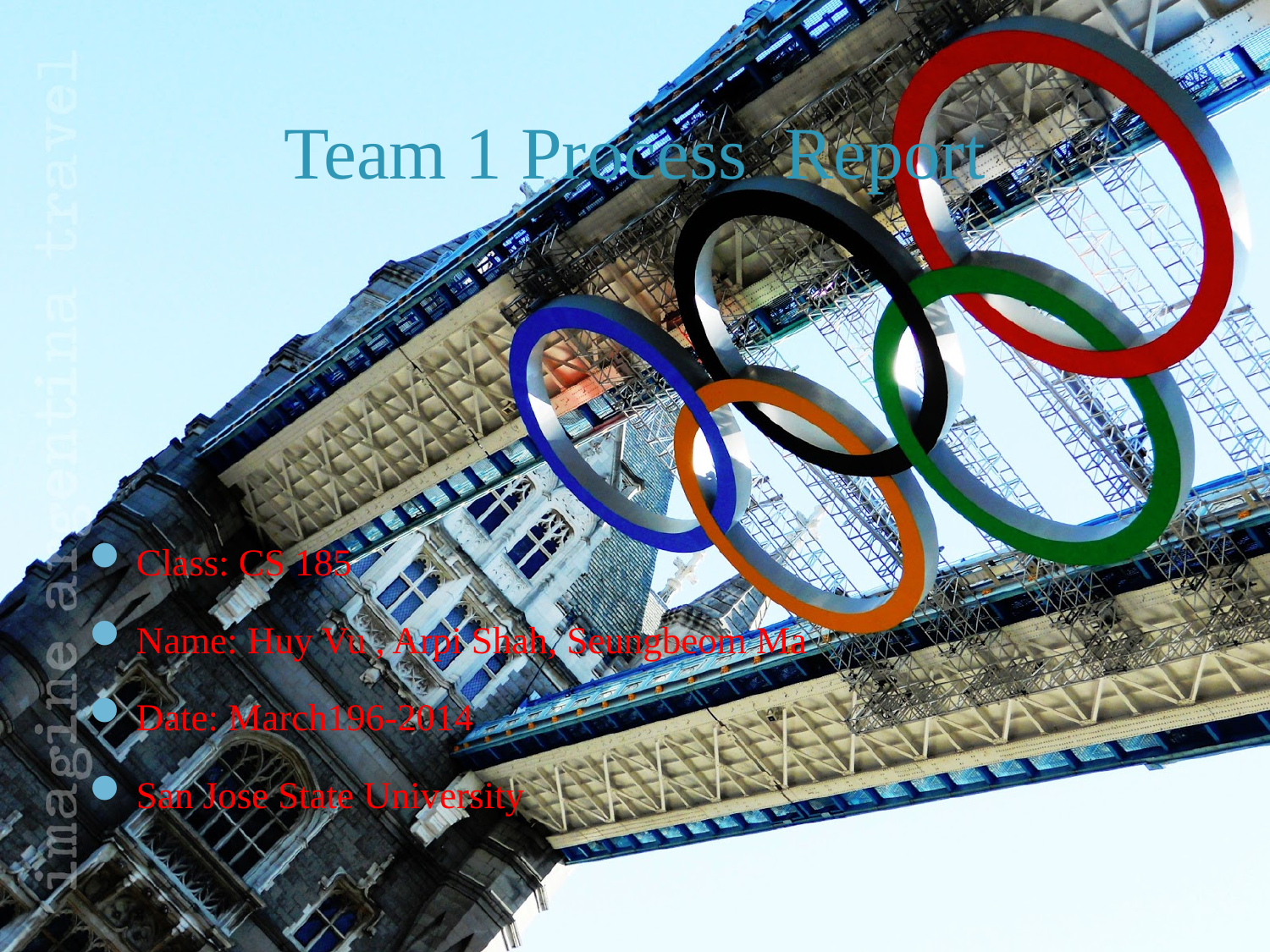

# Team 1 Process  Report

Class: CS 185
Name: Huy Vu , Arpi Shah, Seungbeom Ma
Date: March196-2014
San Jose State University